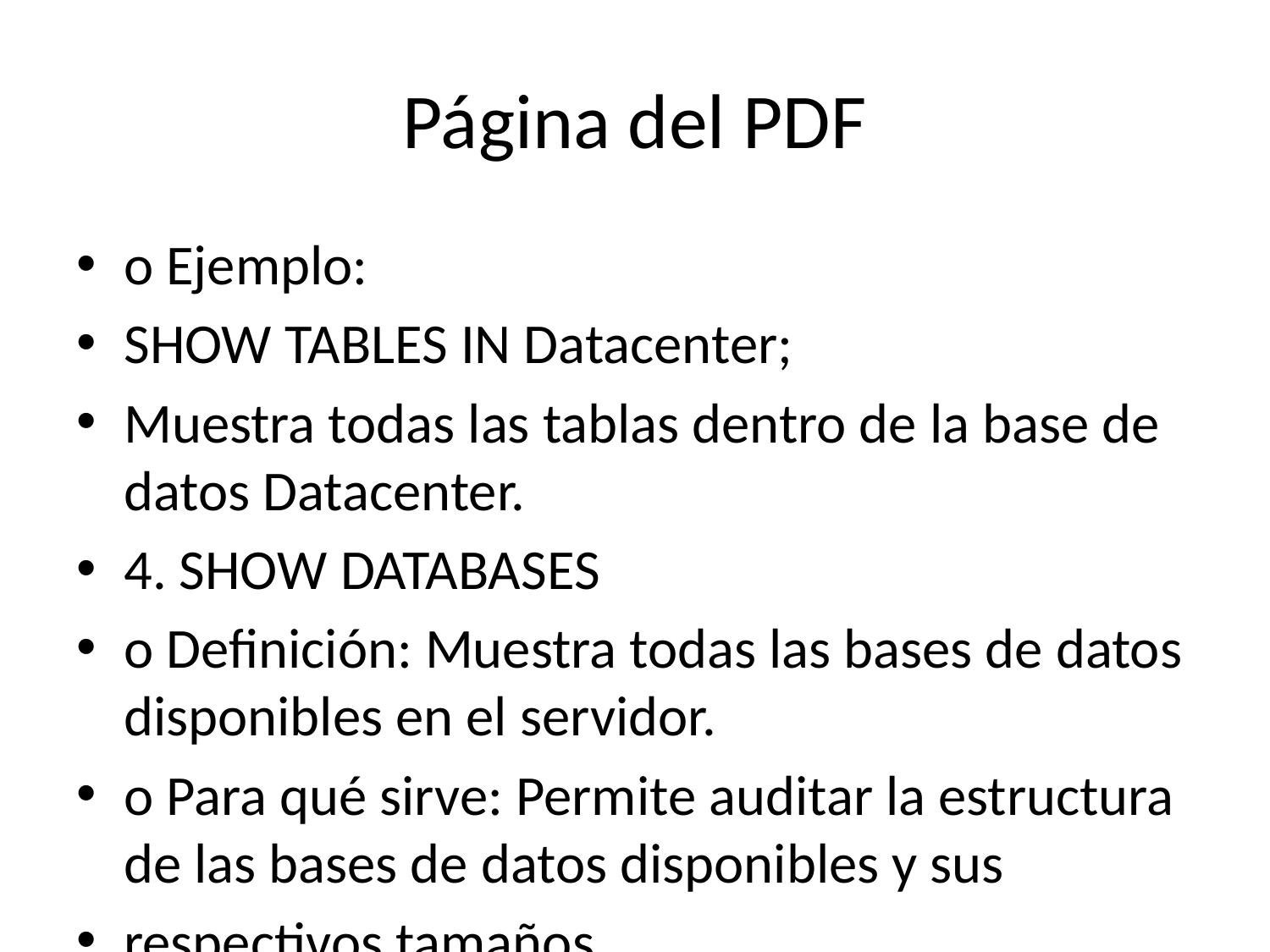

# Página del PDF
o Ejemplo:
SHOW TABLES IN Datacenter;
Muestra todas las tablas dentro de la base de datos Datacenter.
4. SHOW DATABASES
o Definición: Muestra todas las bases de datos disponibles en el servidor.
o Para qué sirve: Permite auditar la estructura de las bases de datos disponibles y sus
respectivos tamaños.
o Ejemplo:
SHOW DATABASES;
Muestra todas las bases de datos existentes en el servidor MySQL.
5. CHECK TABLE
o Definición: Revisa la integridad de una tabla, buscando posibles corrupciones.
o Para qué sirve: Es útil para detectar problemas en los datos o en la estructura de las tablas.
o Ejemplo:
CHECK TABLE empleados;
Verifica la integridad de la tabla empleados.
6. REPAIR TABLE
o Definición: Repara una tabla que esté dañada o corrupta.
o Para qué sirve: Se usa para recuperar tablas que presentan errores de estructura o de datos.
o Ejemplo:
REPAIR TABLE empleados;